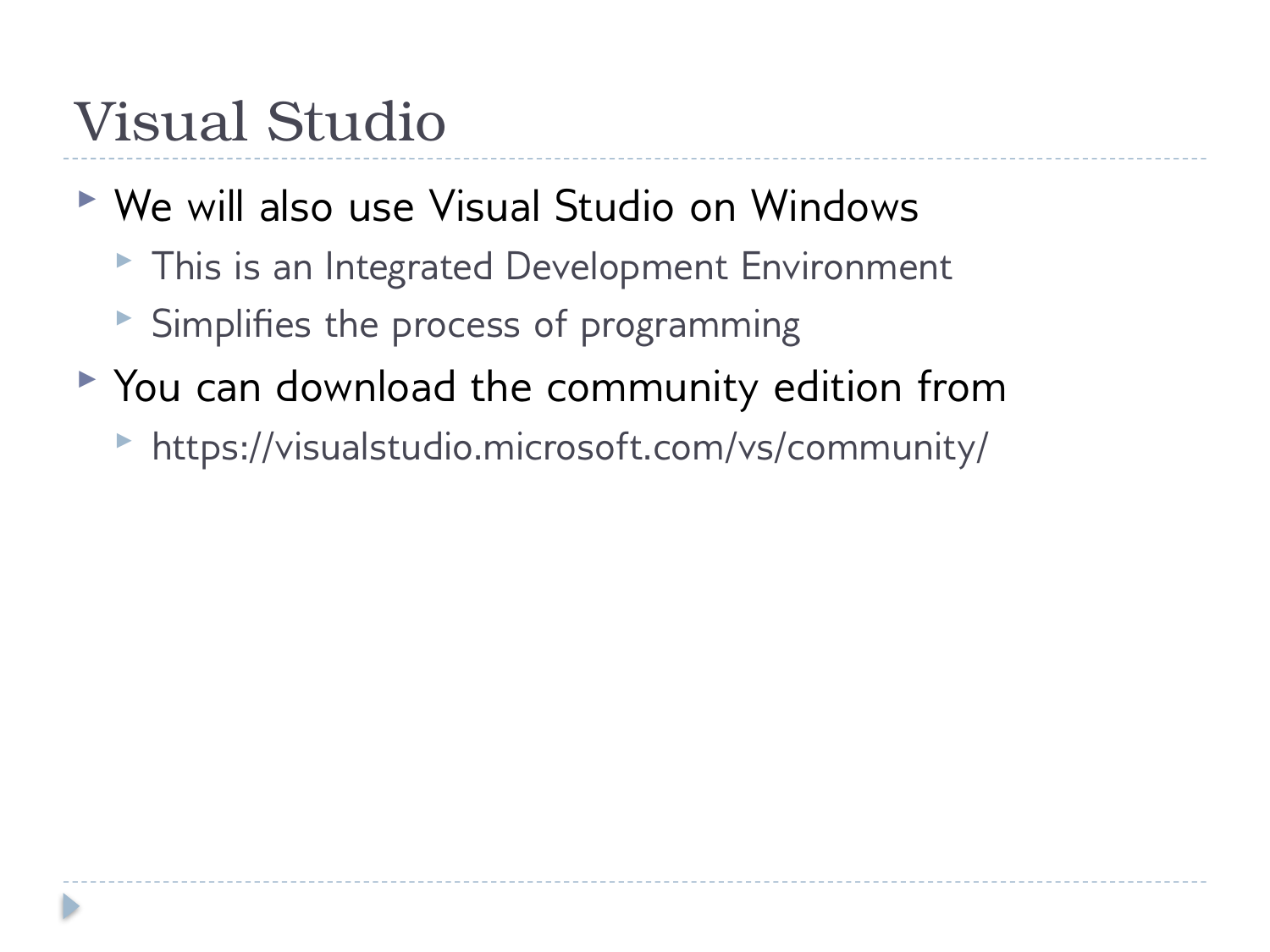

# Visual Studio
We will also use Visual Studio on Windows
This is an Integrated Development Environment
Simplifies the process of programming
You can download the community edition from
https://visualstudio.microsoft.com/vs/community/